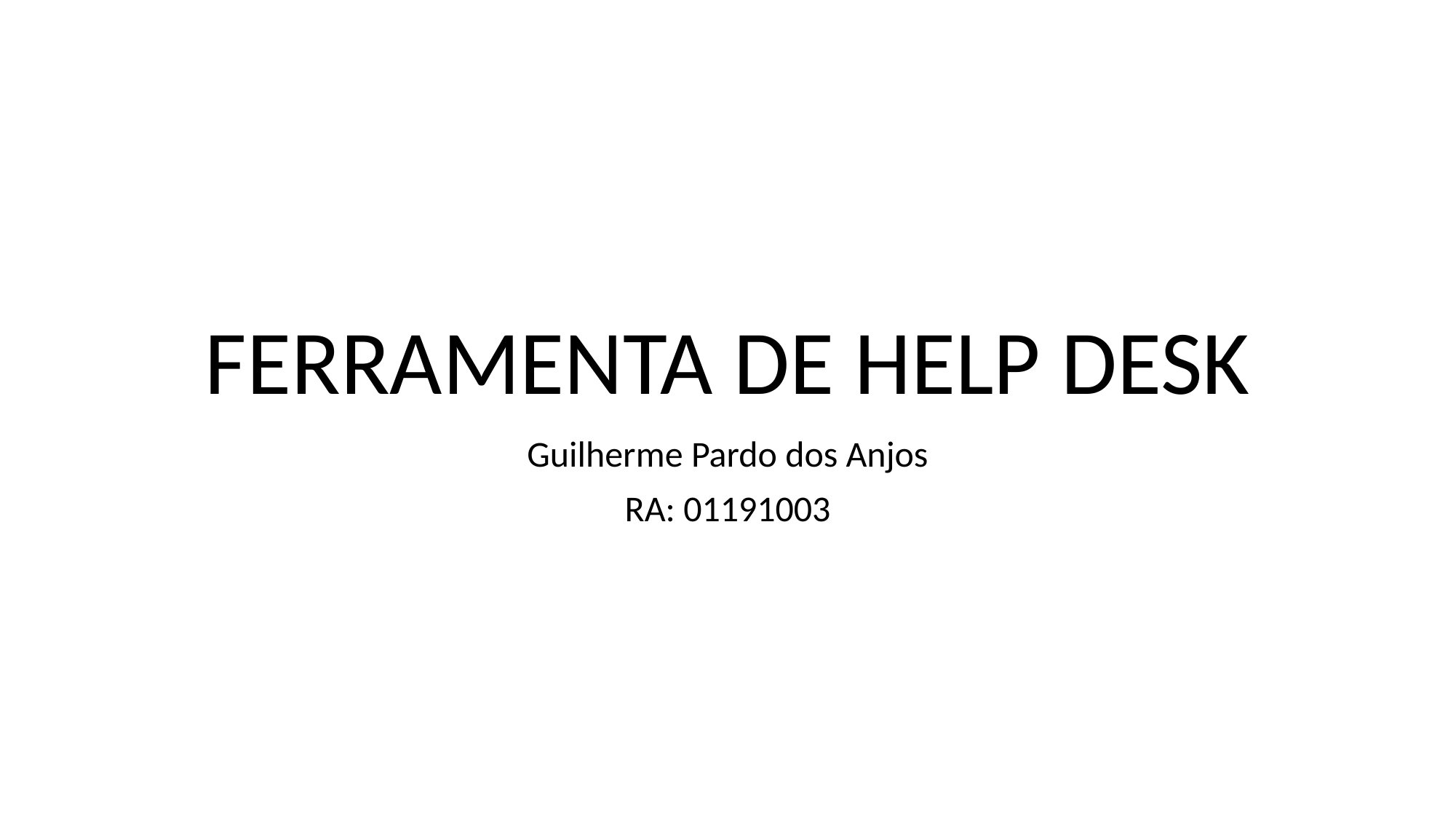

# FERRAMENTA DE HELP DESK
Guilherme Pardo dos Anjos
RA: 01191003